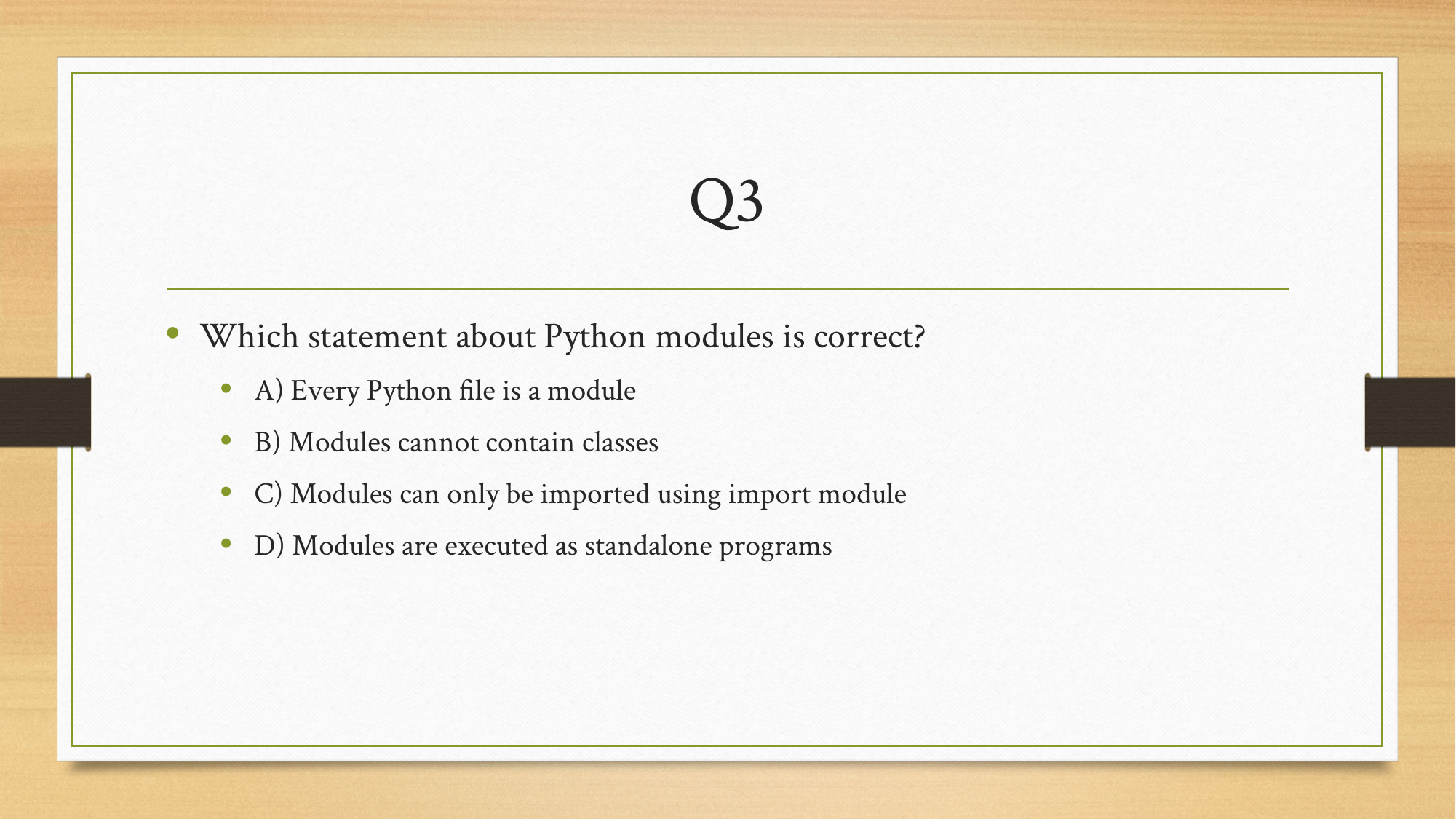

# Q3
Which statement about Python modules is correct?
A) Every Python file is a module
B) Modules cannot contain classes
C) Modules can only be imported using import module
D) Modules are executed as standalone programs